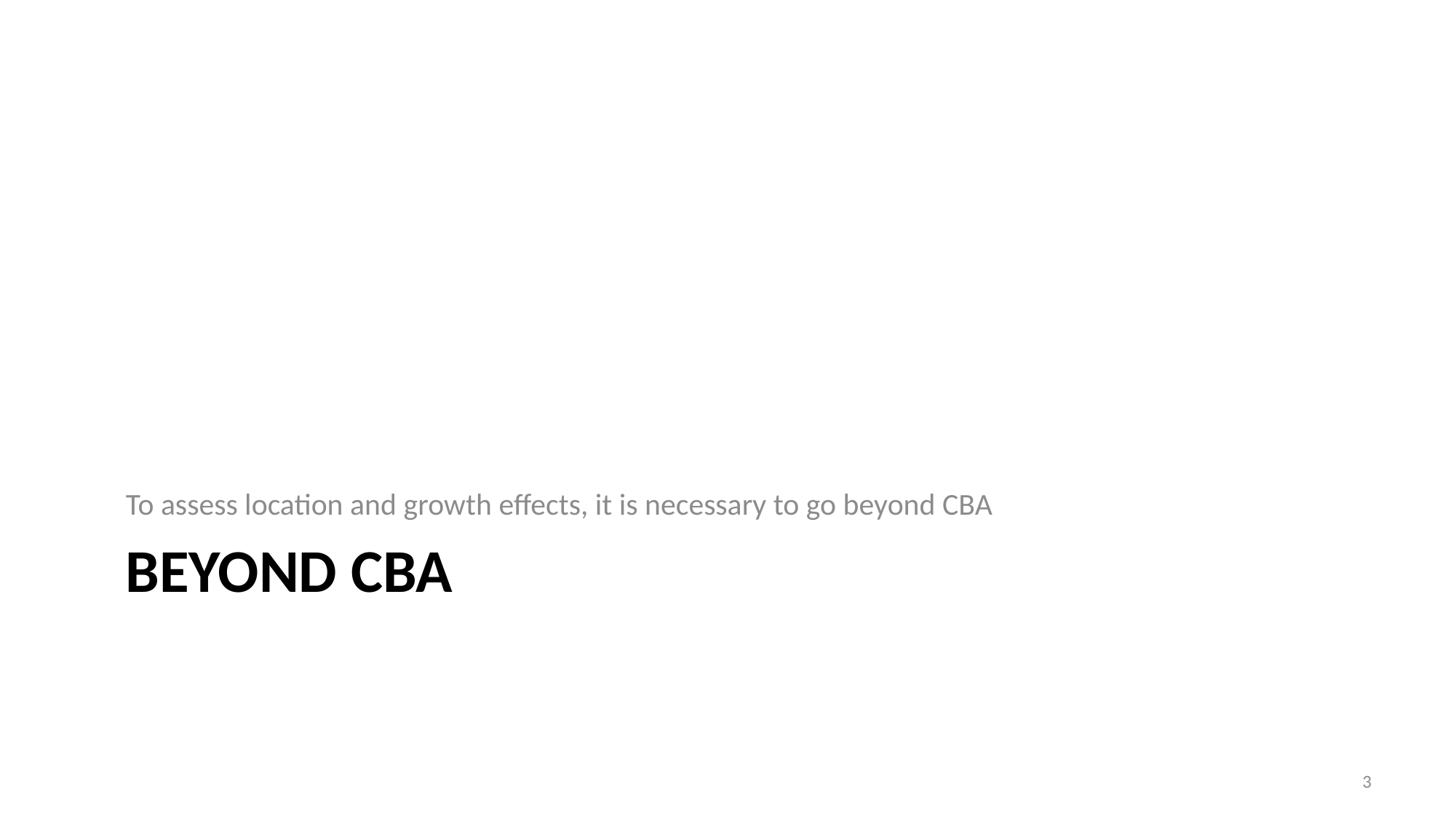

To assess location and growth effects, it is necessary to go beyond CBA
# Beyond cba
3